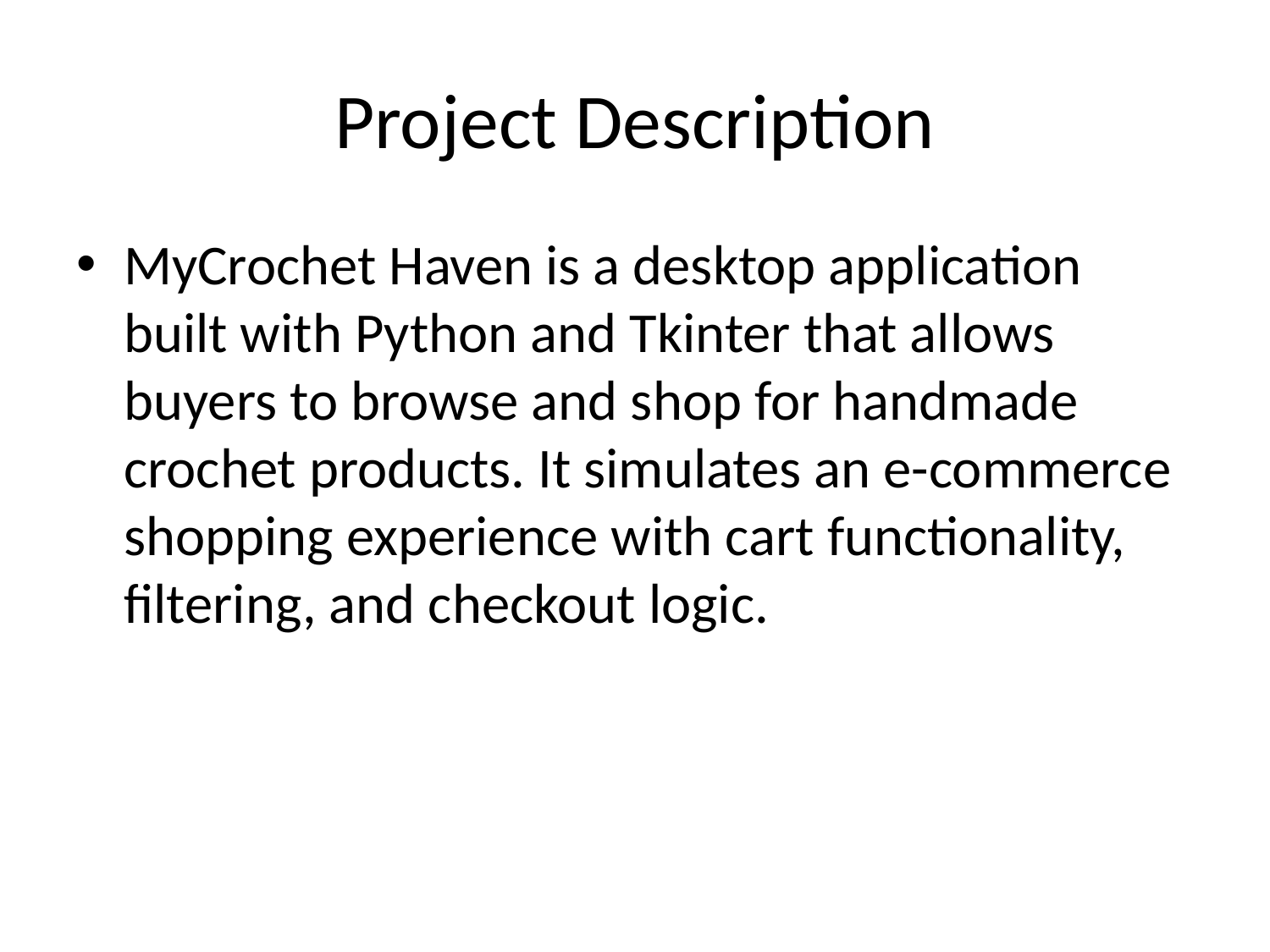

# Project Description
MyCrochet Haven is a desktop application built with Python and Tkinter that allows buyers to browse and shop for handmade crochet products. It simulates an e-commerce shopping experience with cart functionality, filtering, and checkout logic.